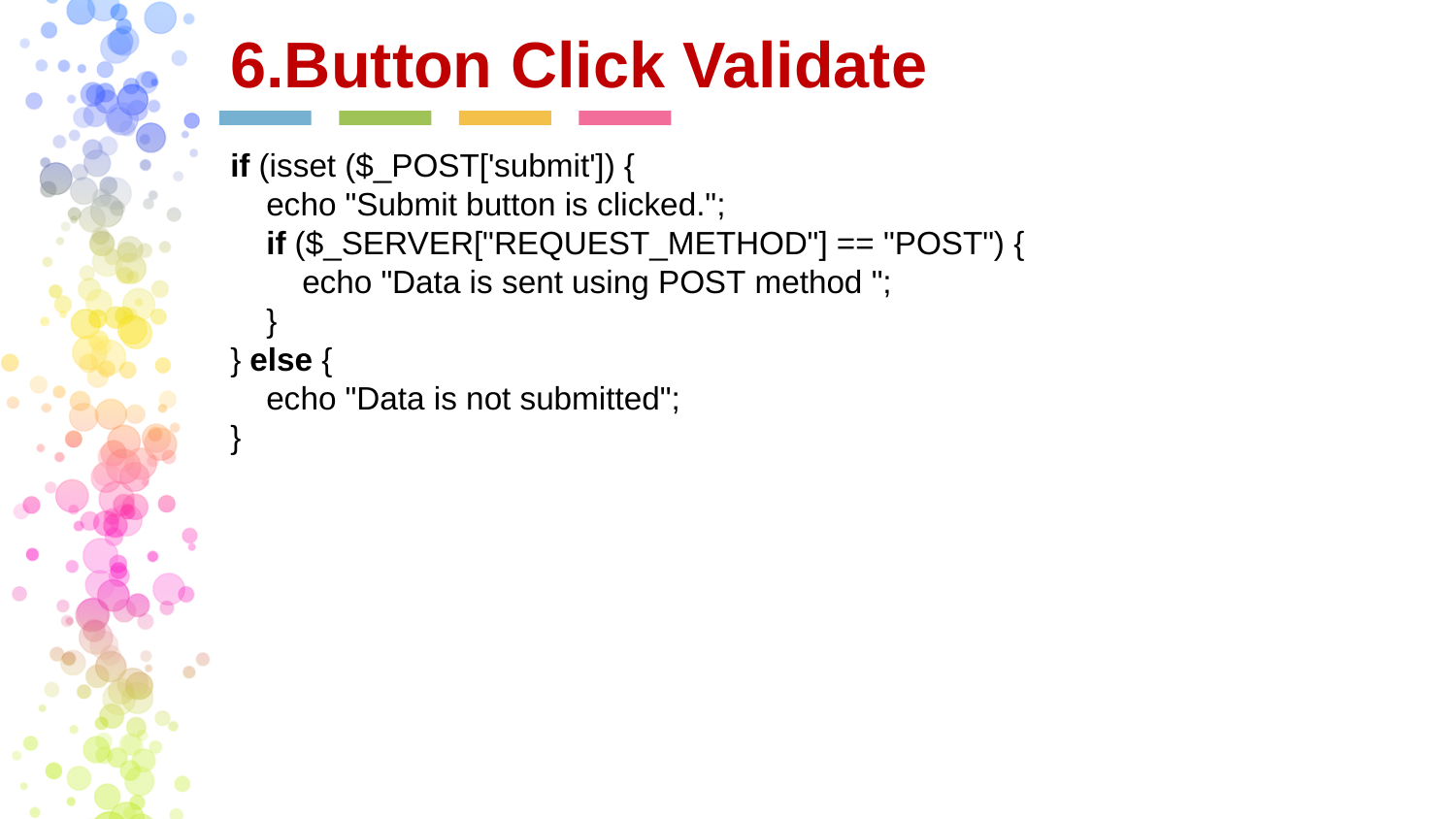

6.Button Click Validate

if (isset ($_POST['submit']) {
    echo "Submit button is clicked.";
    if ($_SERVER["REQUEST_METHOD"] == "POST") {
        echo "Data is sent using POST method ";
    }
} else {
    echo "Data is not submitted";
}